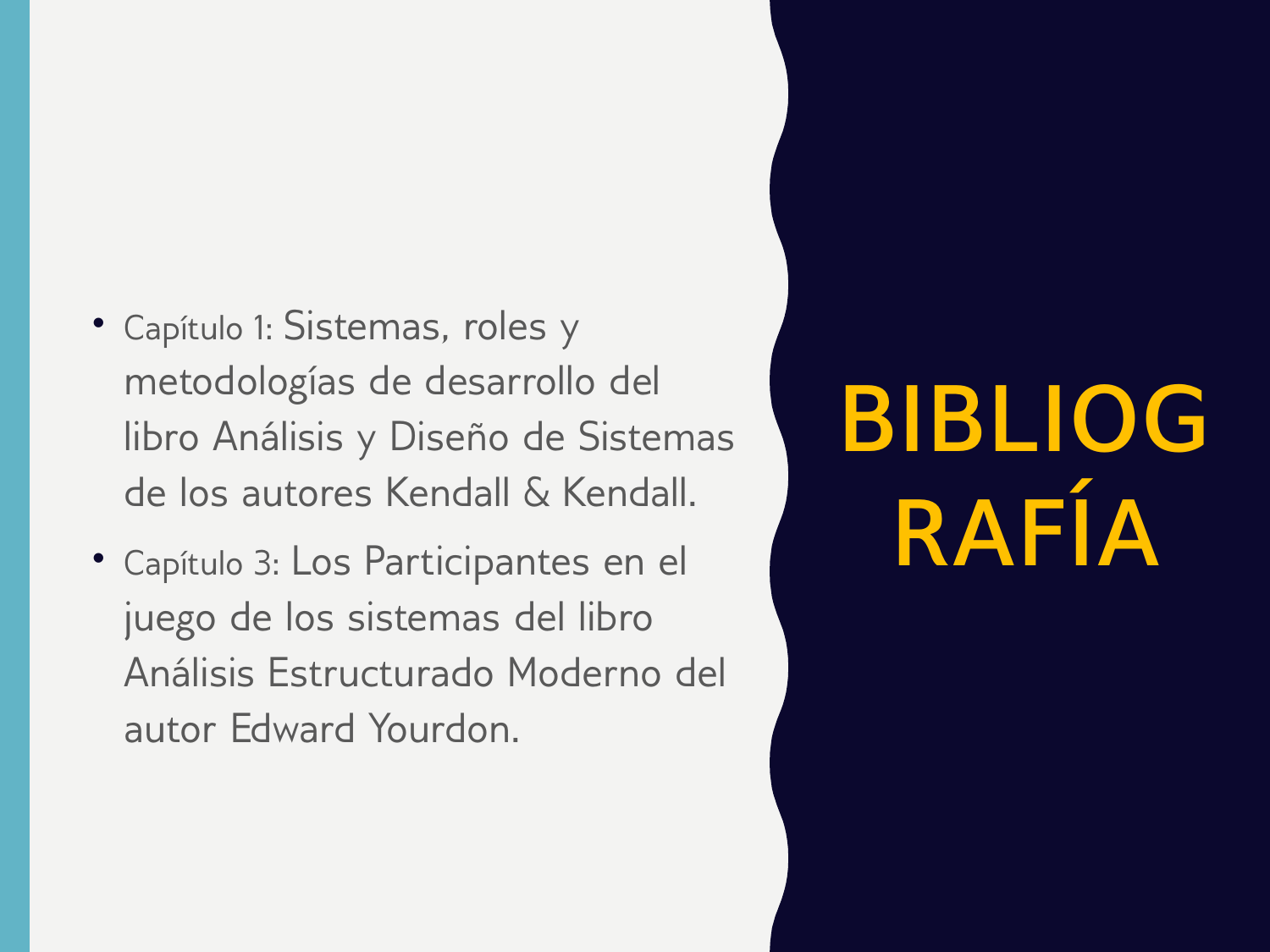

# bibliografía
Capítulo 1: Sistemas, roles y metodologías de desarrollo del libro Análisis y Diseño de Sistemas de los autores Kendall & Kendall.
Capítulo 3: Los Participantes en el juego de los sistemas del libro Análisis Estructurado Moderno del autor Edward Yourdon.